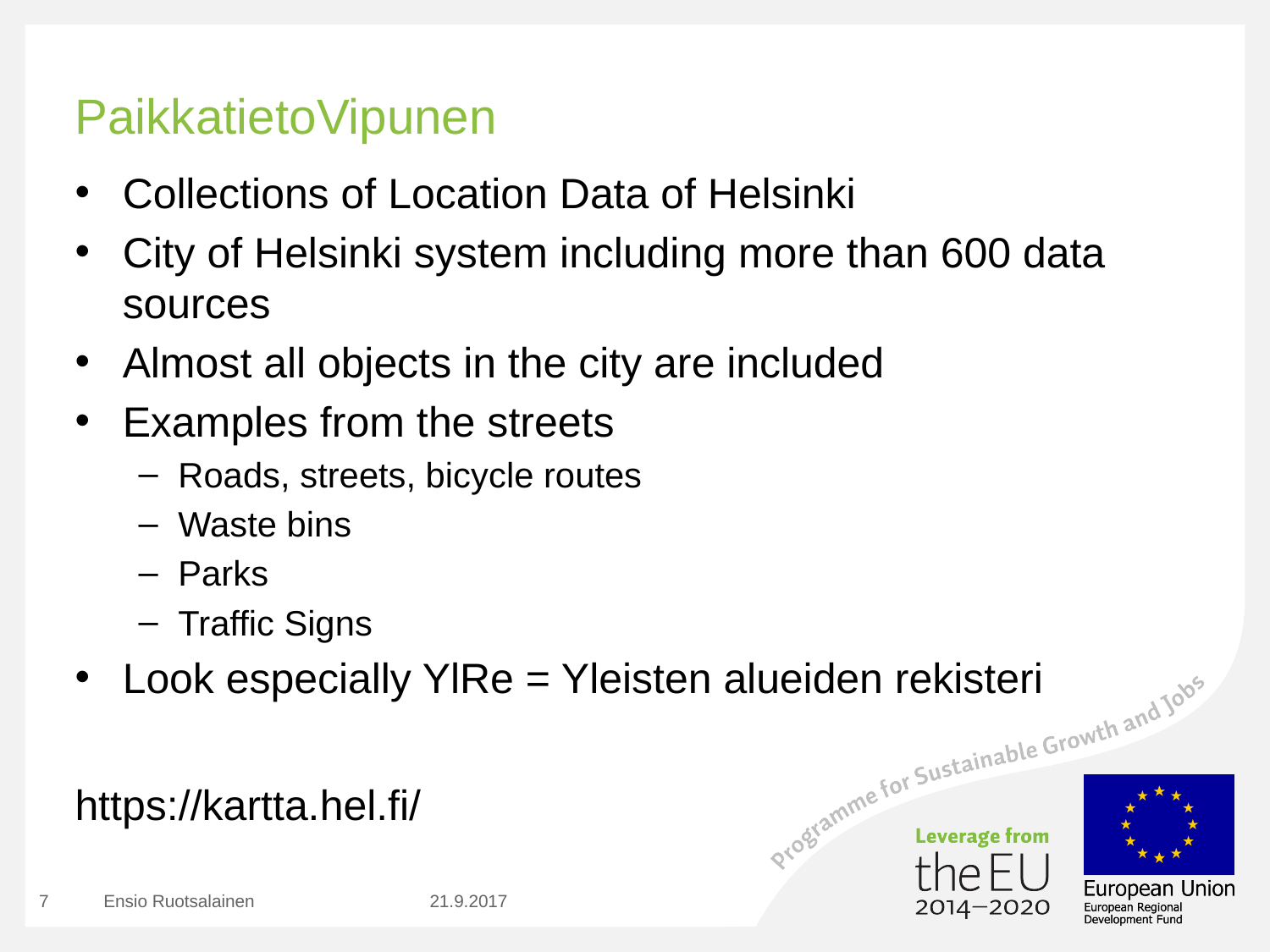

# PaikkatietoVipunen
Collections of Location Data of Helsinki
City of Helsinki system including more than 600 data sources
Almost all objects in the city are included
Examples from the streets
Roads, streets, bicycle routes
Waste bins
Parks
Traffic Signs
Look especially YlRe = Yleisten alueiden rekisteri

https://kartta.hel.fi/

7
Ensio Ruotsalainen
21.9.2017